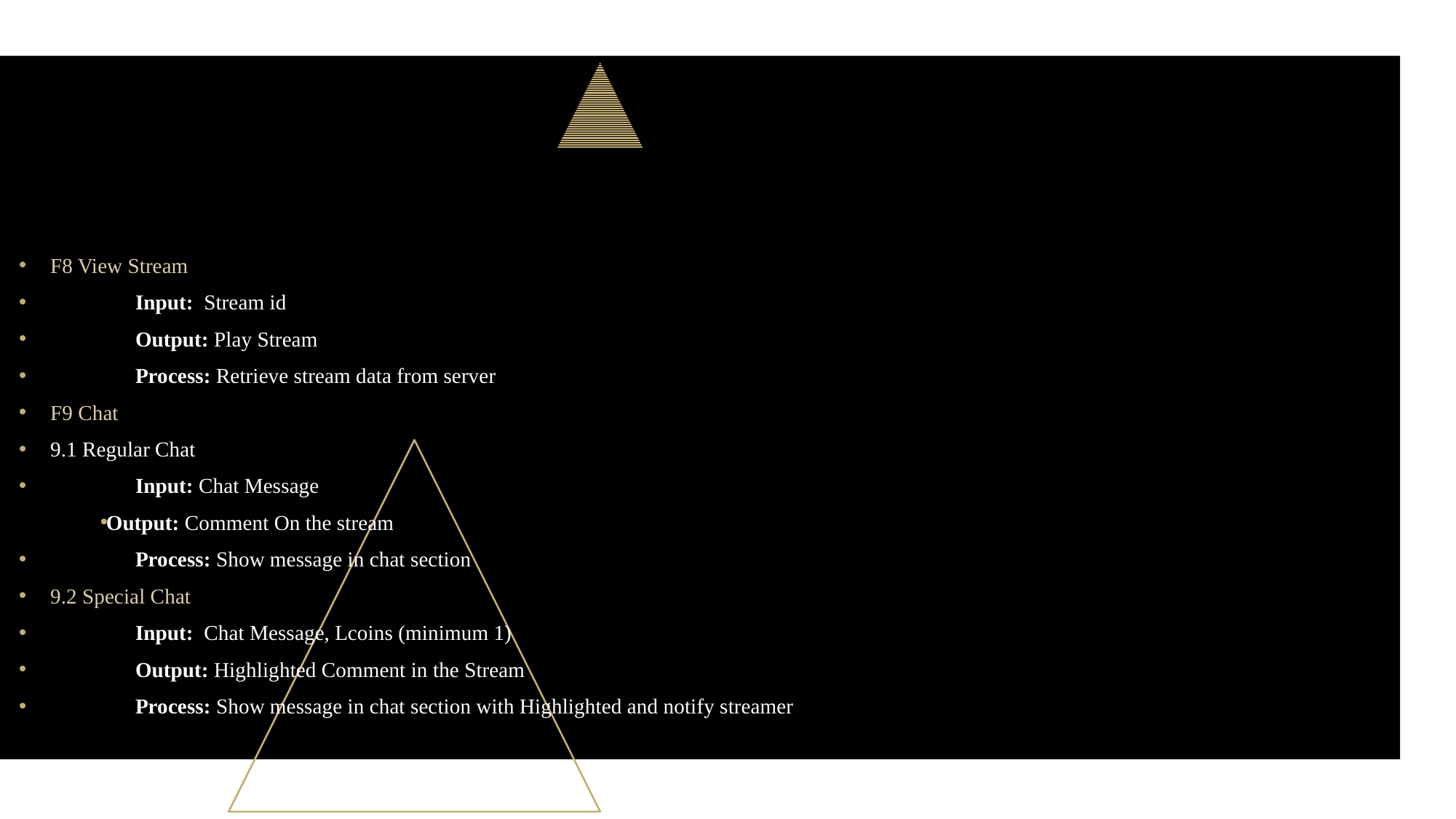

F8 View Stream
	Input:  Stream id
	Output: Play Stream
	Process: Retrieve stream data from server
F9 Chat
9.1 Regular Chat
	Input: Chat Message
Output: Comment On the stream
	Process: Show message in chat section
9.2 Special Chat
	Input:  Chat Message, Lcoins (minimum 1)
	Output: Highlighted Comment in the Stream
	Process: Show message in chat section with Highlighted and notify streamer